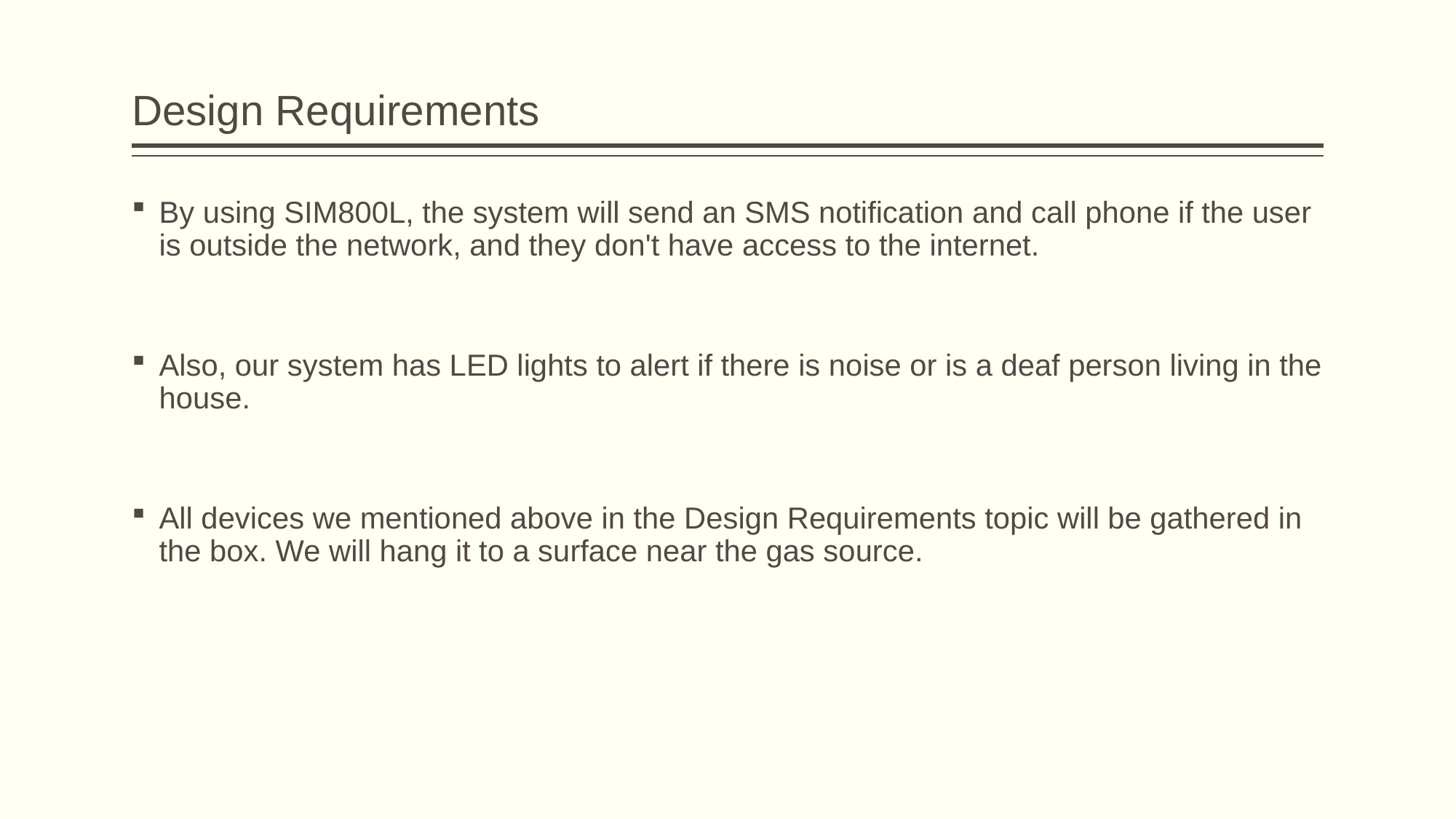

# Design Requirements
By using SIM800L, the system will send an SMS notification and call phone if the user is outside the network, and they don't have access to the internet.

Also, our system has LED lights to alert if there is noise or is a deaf person living in the house.

All devices we mentioned above in the Design Requirements topic will be gathered in the box. We will hang it to a surface near the gas source.